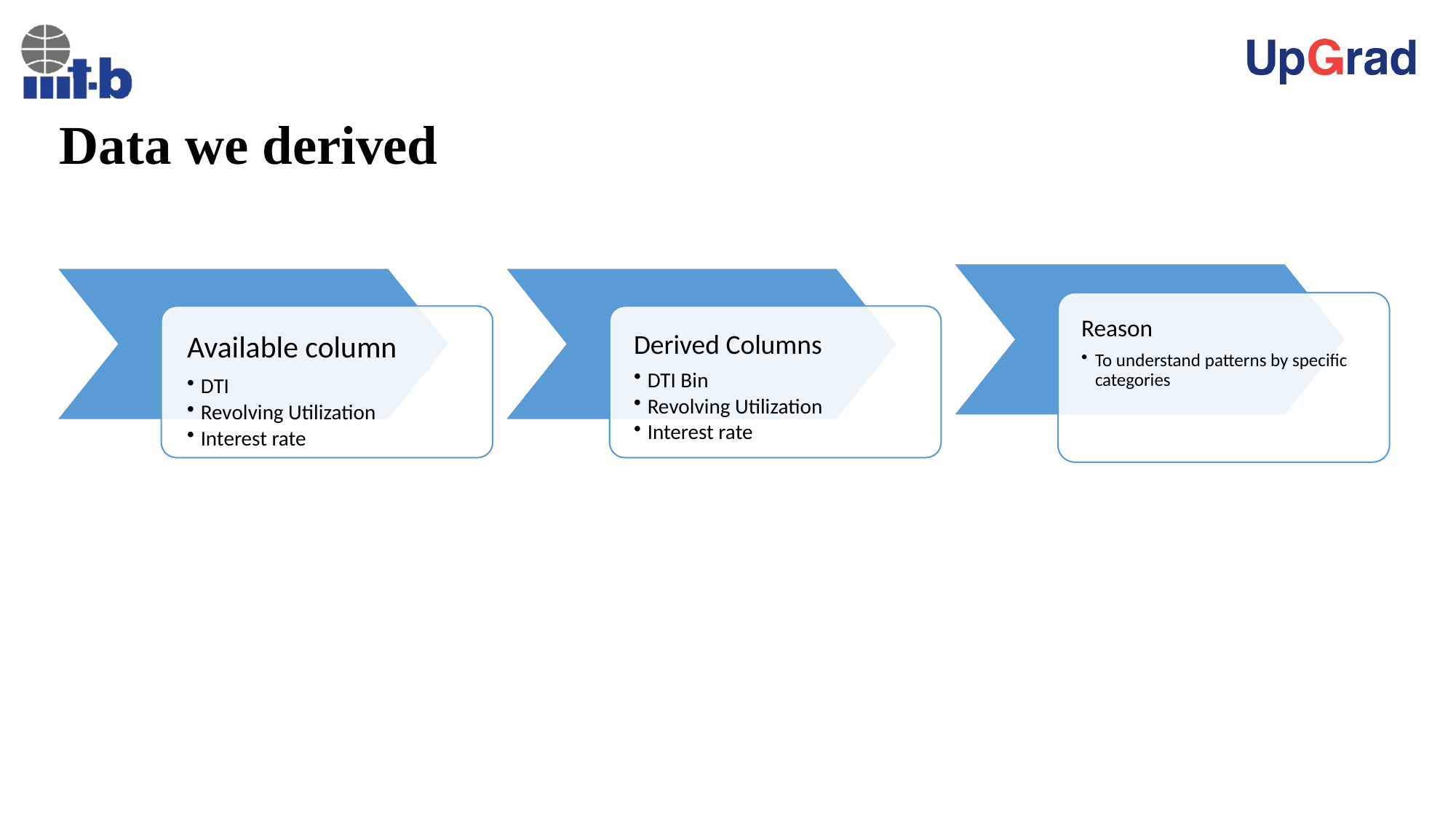

# Data we derived
Available column
DTI
Revolving Utilization
Interest rate
Derived Columns
DTI Bin
Revolving Utilization
Interest rate
Reason
To understand patterns by specific categories